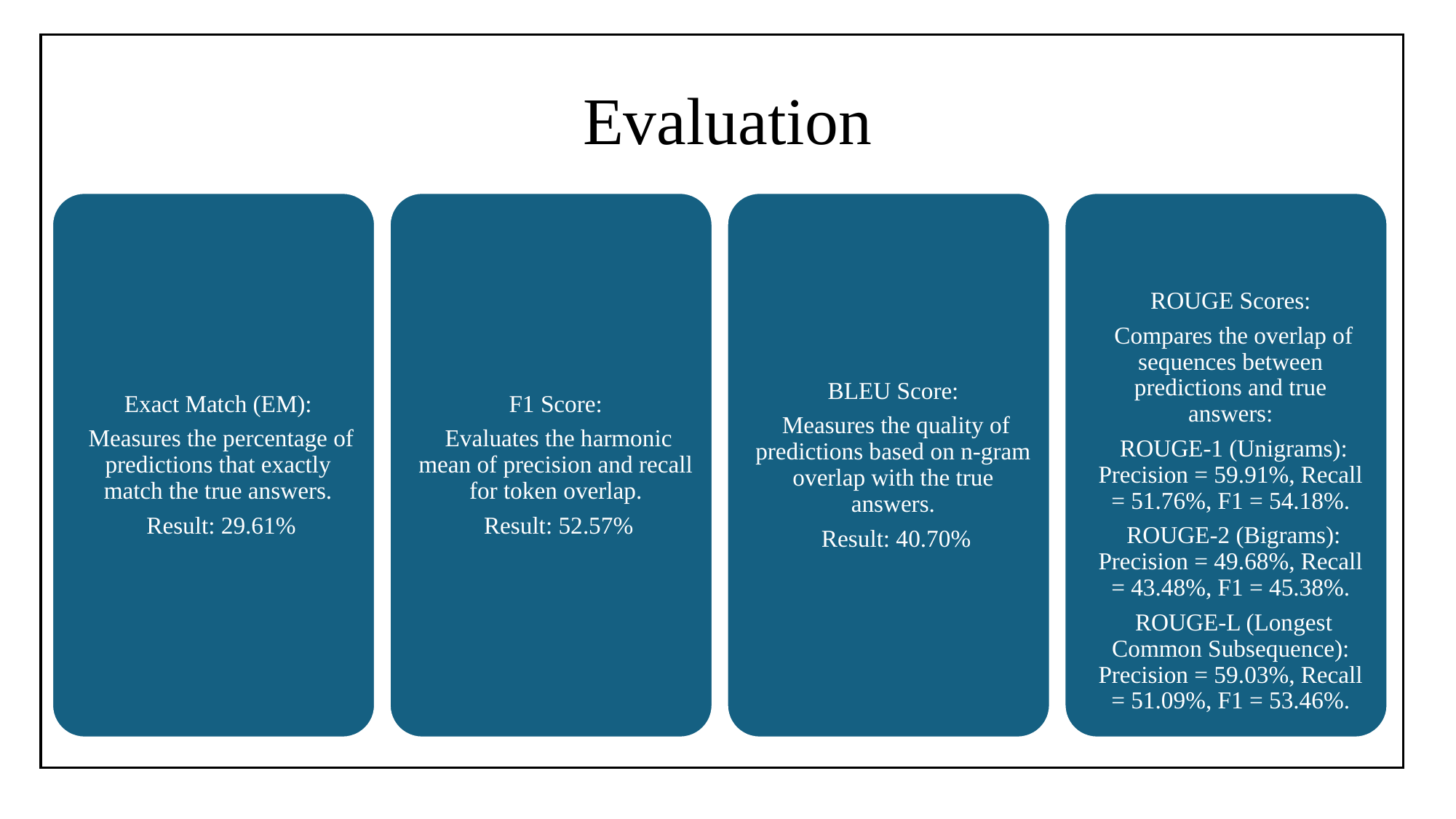

# Evaluation
Exact Match (EM):
 Measures the percentage of predictions that exactly match the true answers.
 Result: 29.61%
F1 Score:
 Evaluates the harmonic mean of precision and recall for token overlap.
 Result: 52.57%
BLEU Score:
 Measures the quality of predictions based on n-gram overlap with the true answers.
 Result: 40.70%

ROUGE Scores:
 Compares the overlap of sequences between predictions and true answers:
 ROUGE-1 (Unigrams): Precision = 59.91%, Recall = 51.76%, F1 = 54.18%.
 ROUGE-2 (Bigrams): Precision = 49.68%, Recall = 43.48%, F1 = 45.38%.
 ROUGE-L (Longest Common Subsequence): Precision = 59.03%, Recall = 51.09%, F1 = 53.46%.